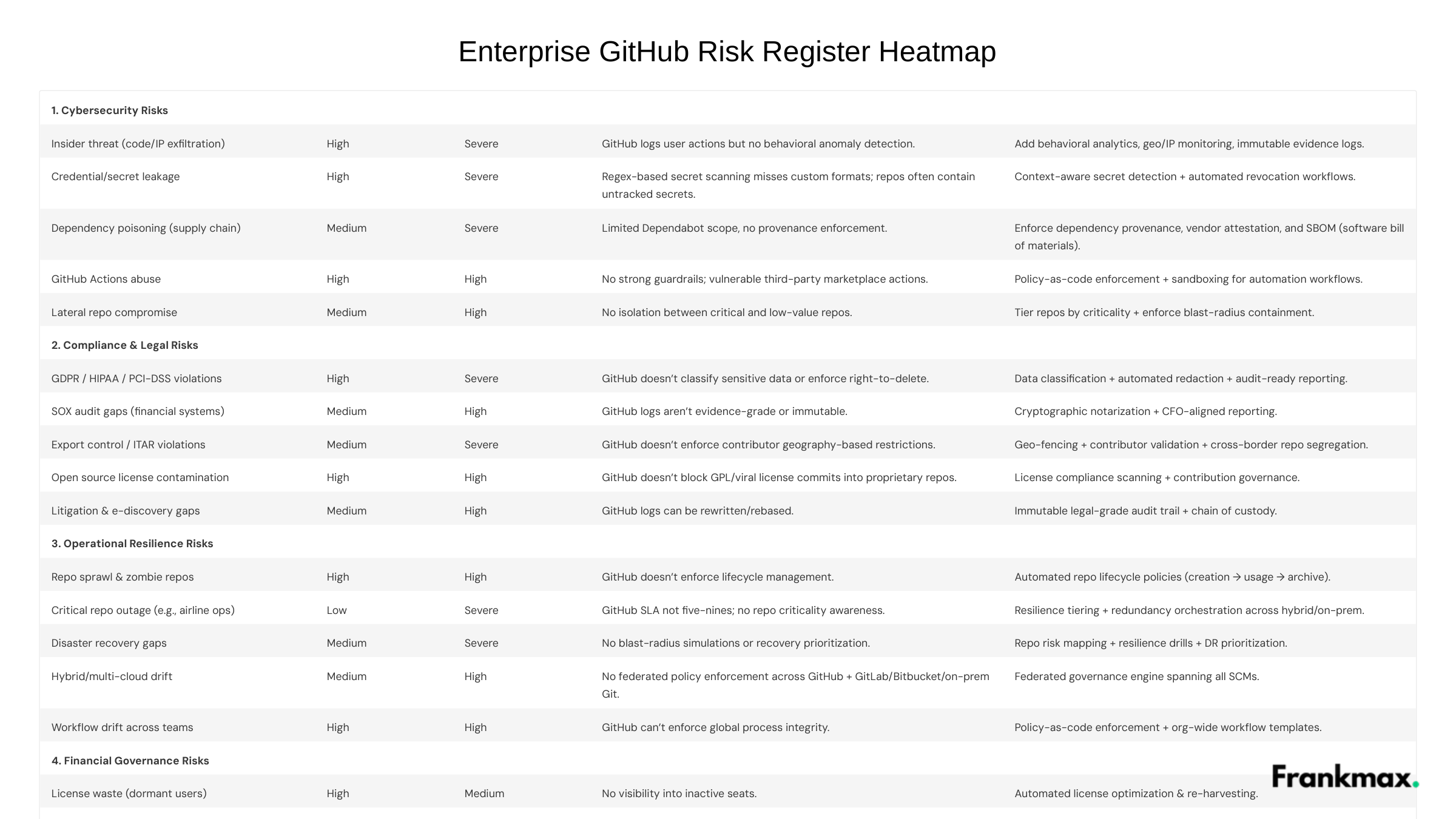

Enterprise GitHub Risk Register Heatmap

1. Cybersecurity Risks

Insider threat (code/IP exfiltration)
High
Severe
GitHub logs user actions but no behavioral anomaly detection.
Add behavioral analytics, geo/IP monitoring, immutable evidence logs.

Credential/secret leakage
High
Severe
Regex-based secret scanning misses custom formats; repos often contain untracked secrets.
Context-aware secret detection + automated revocation workflows.

Dependency poisoning (supply chain)
Medium
Severe
Limited Dependabot scope, no provenance enforcement.
Enforce dependency provenance, vendor attestation, and SBOM (software bill of materials).

GitHub Actions abuse
High
High
No strong guardrails; vulnerable third-party marketplace actions.
Policy-as-code enforcement + sandboxing for automation workflows.

Lateral repo compromise
Medium
High
No isolation between critical and low-value repos.
Tier repos by criticality + enforce blast-radius containment.

2. Compliance & Legal Risks

GDPR / HIPAA / PCI-DSS violations
High
Severe
GitHub doesn’t classify sensitive data or enforce right-to-delete.
Data classification + automated redaction + audit-ready reporting.

SOX audit gaps (financial systems)
Medium
High
GitHub logs aren’t evidence-grade or immutable.
Cryptographic notarization + CFO-aligned reporting.

Export control / ITAR violations
Medium
Severe
GitHub doesn’t enforce contributor geography-based restrictions.
Geo-fencing + contributor validation + cross-border repo segregation.

Open source license contamination
High
High
GitHub doesn’t block GPL/viral license commits into proprietary repos.
License compliance scanning + contribution governance.

Litigation & e-discovery gaps
Medium
High
GitHub logs can be rewritten/rebased.
Immutable legal-grade audit trail + chain of custody.

3. Operational Resilience Risks

Repo sprawl & zombie repos
High
High
GitHub doesn’t enforce lifecycle management.
Automated repo lifecycle policies (creation → usage → archive).

Critical repo outage (e.g., airline ops)
Low
Severe
GitHub SLA not five-nines; no repo criticality awareness.
Resilience tiering + redundancy orchestration across hybrid/on-prem.

Disaster recovery gaps
Medium
Severe
No blast-radius simulations or recovery prioritization.
Repo risk mapping + resilience drills + DR prioritization.

Hybrid/multi-cloud drift
Medium
High
No federated policy enforcement across GitHub + GitLab/Bitbucket/on-prem Git.
Federated governance engine spanning all SCMs.

Workflow drift across teams
High
High
GitHub can’t enforce global process integrity.
Policy-as-code enforcement + org-wide workflow templates.

4. Financial Governance Risks

License waste (dormant users)
High
Medium
No visibility into inactive seats.
Automated license optimization & re-harvesting.

CI/CD cost overruns
High
Medium
GitHub Actions costs grow uncontrolled.
Budget caps + cost guardrails + per-project attribution.

Duplicate repo work
Medium
Medium
No governance to prevent duplicate efforts.
IP cataloging + reuse enforcement across org.

Lack of ROI visibility
Medium
High
GitHub doesn’t tie repo activity to business KPIs.
Governance dashboards linking repos to business outcomes.

Vendor app sprawl (Marketplace)
Medium
Medium
GitHub doesn’t monitor hidden third-party app spend.
Vendor registry + third-party app cost/contract governance.

5. Human & Organizational Risks

Rubber-stamp approvals
High
High
GitHub only checks that approvals exist, not their depth.
Enforce multi-role approvals + accountability tagging.

Shadow repos/forks
Medium
Severe
Developers spin up unsanctioned repos, invisible to GitHub governance.
Enterprise-wide repo discovery + shadow IT detection.

Training & awareness failures
High
Medium
GitHub assumes enterprises train devs.
Governance Factory embeds “compliance nudges” into workflows.

Role ambiguity
High
High
GitHub logs who, but not who’s accountable.
RACI-based governance tagging (developer vs. reviewer vs. compliance officer).

Change fatigue & bypass culture
High
High
Heavy controls get bypassed, GitHub doesn’t adapt.
Adaptive governance (tiered rules by repo criticality).

🔑 Takeaway for Boards & CISOs: GitHub Enterprise = developer-first collaboration. Governance Factory = enterprise-first risk management. Without a Governance Factory, enterprises risk regulatory fines, operational outages, financial leakage, IP loss, and reputation collapse. This heatmap shows the gaps, why GitHub Enterprise isn't enough, and how the Governance Factory closes them.